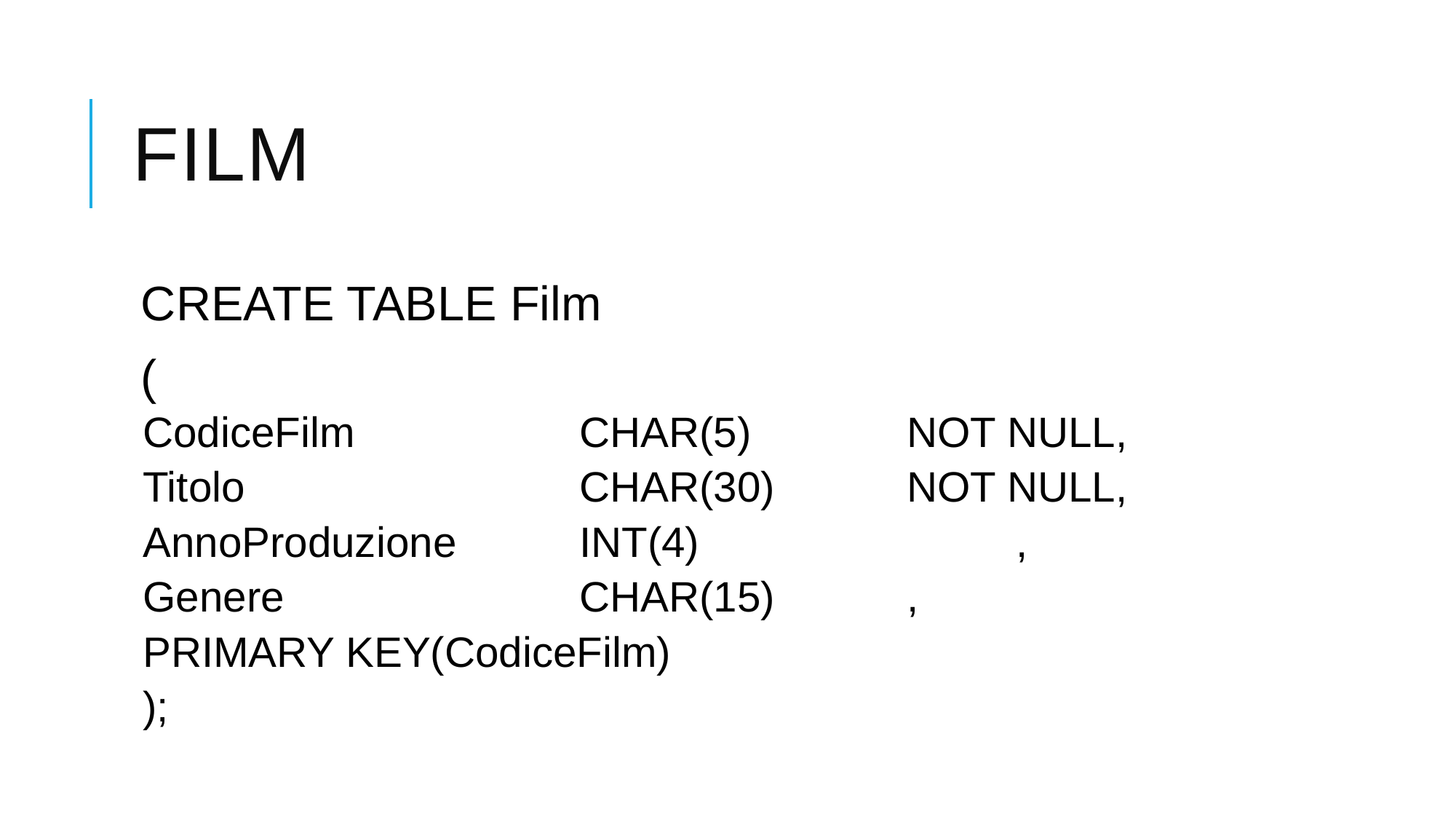

# film
CREATE TABLE Film
(
CodiceFilm			CHAR(5)		NOT NULL,
Titolo				CHAR(30)		NOT NULL,
AnnoProduzione		INT(4)			,
Genere			CHAR(15)		,
PRIMARY KEY(CodiceFilm)
);